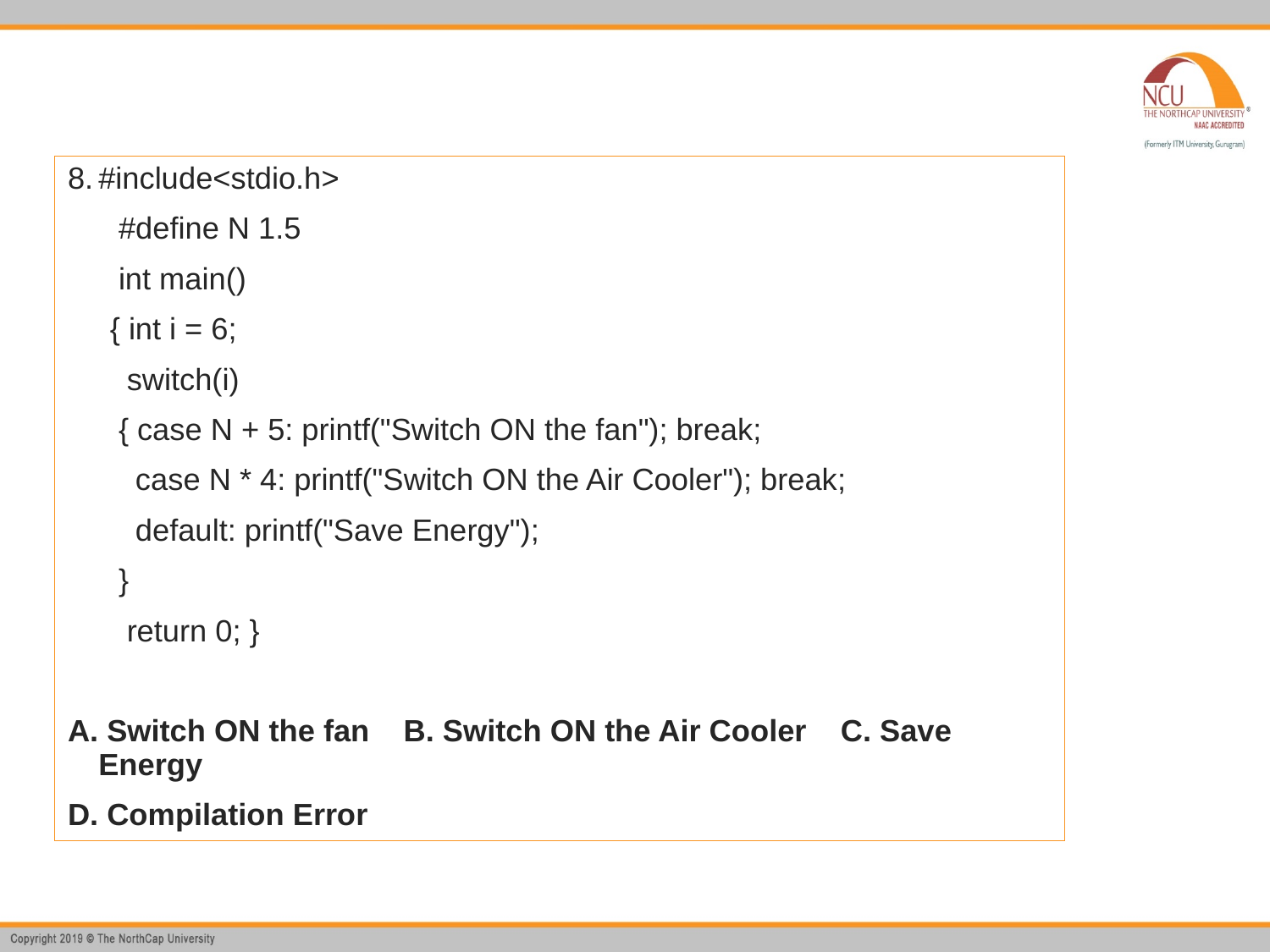

#include<stdio.h>
      #define N 1.5
      int main()
     { int i = 6;
       switch(i)
      { case N + 5: printf("Switch ON the fan"); break;
        case N * 4: printf("Switch ON the Air Cooler"); break;
        default: printf("Save Energy");
      }
       return 0; }

A. Switch ON the fan    B. Switch ON the Air Cooler    C. Save Energy
D. Compilation Error